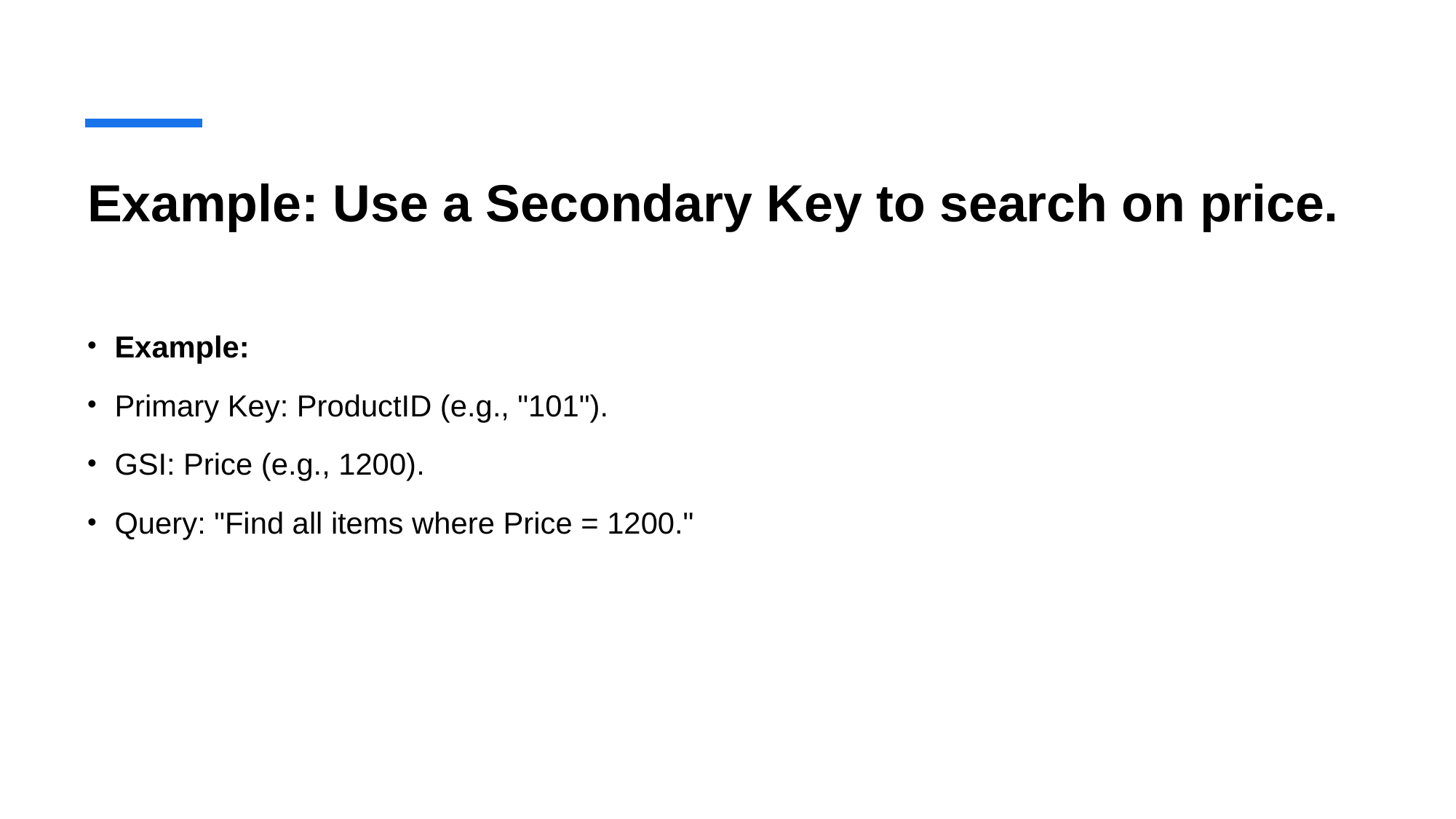

# Example: Use a Secondary Key to search on price.
Example:
Primary Key: ProductID (e.g., "101").
GSI: Price (e.g., 1200).
Query: "Find all items where Price = 1200."